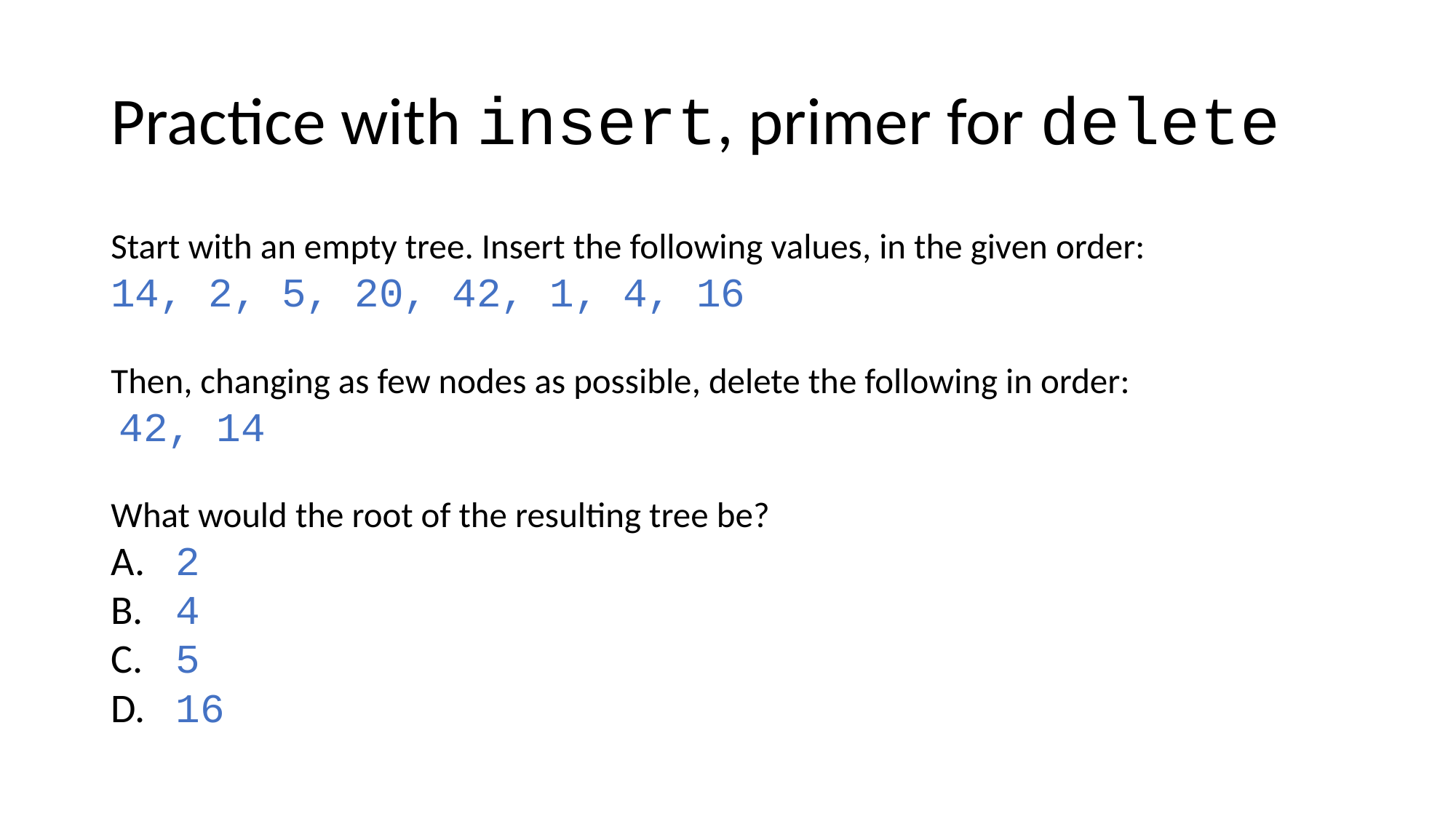

# Practice with insert, primer for delete
Start with an empty tree. Insert the following values, in the given order:
14, 2, 5, 20, 42, 1, 4, 16

Then, changing as few nodes as possible, delete the following in order:
 42, 14

What would the root of the resulting tree be?
 2
 4
 5
 16